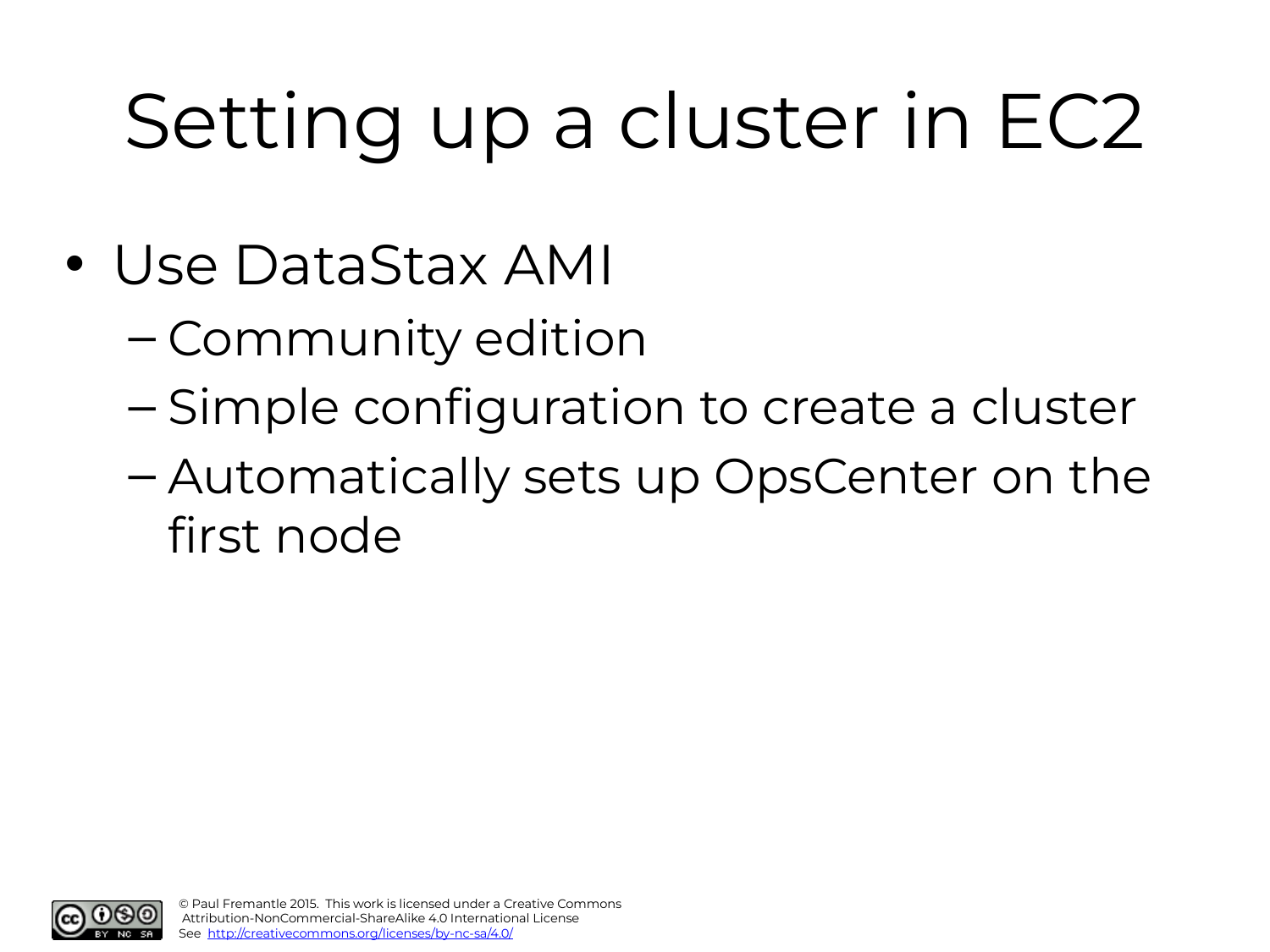

# Setting up a cluster in EC2
Use DataStax AMI
Community edition
Simple configuration to create a cluster
Automatically sets up OpsCenter on the first node